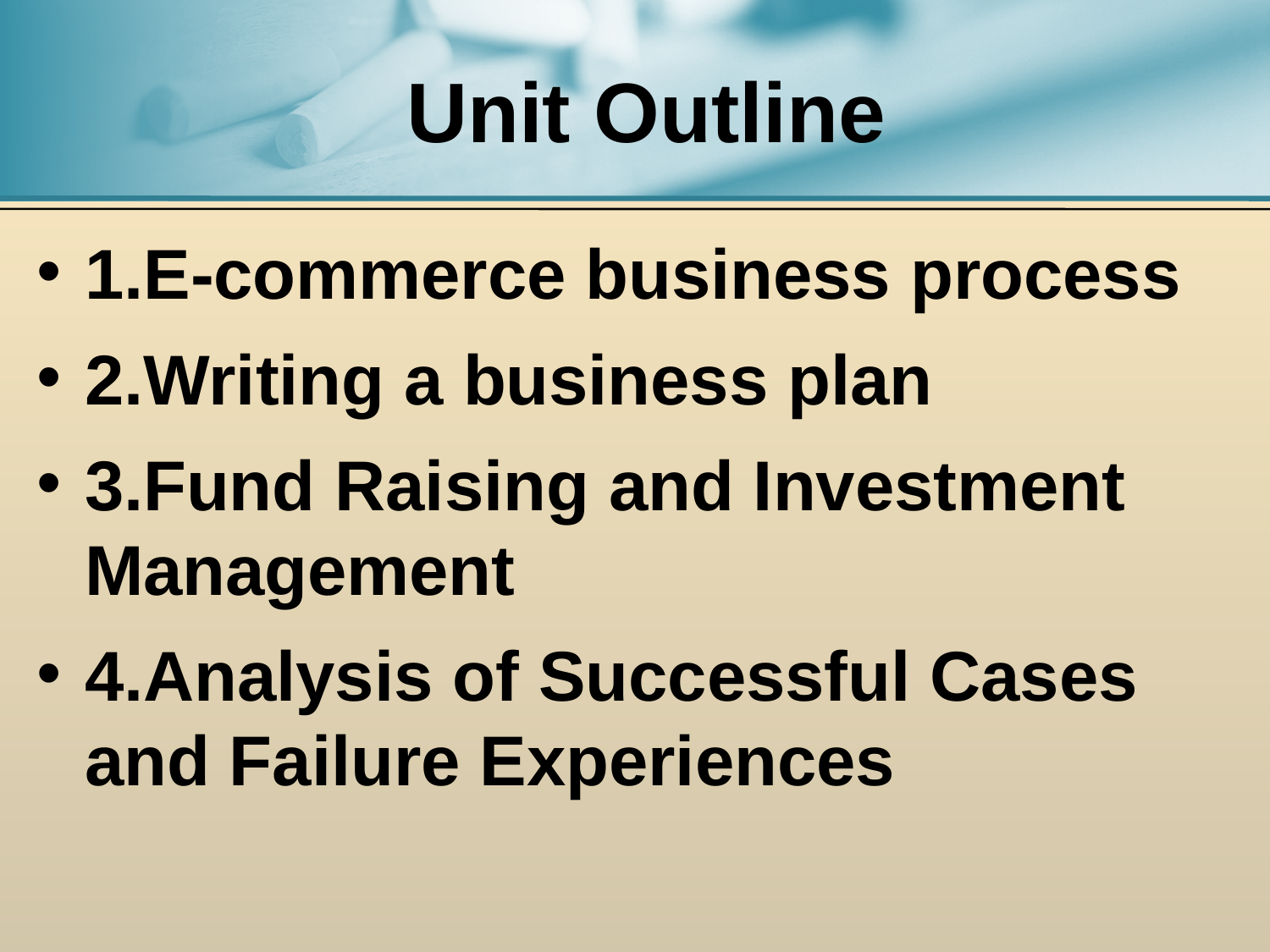

# Unit Outline
1.E-commerce business process
2.Writing a business plan
3.Fund Raising and Investment Management
4.Analysis of Successful Cases and Failure Experiences